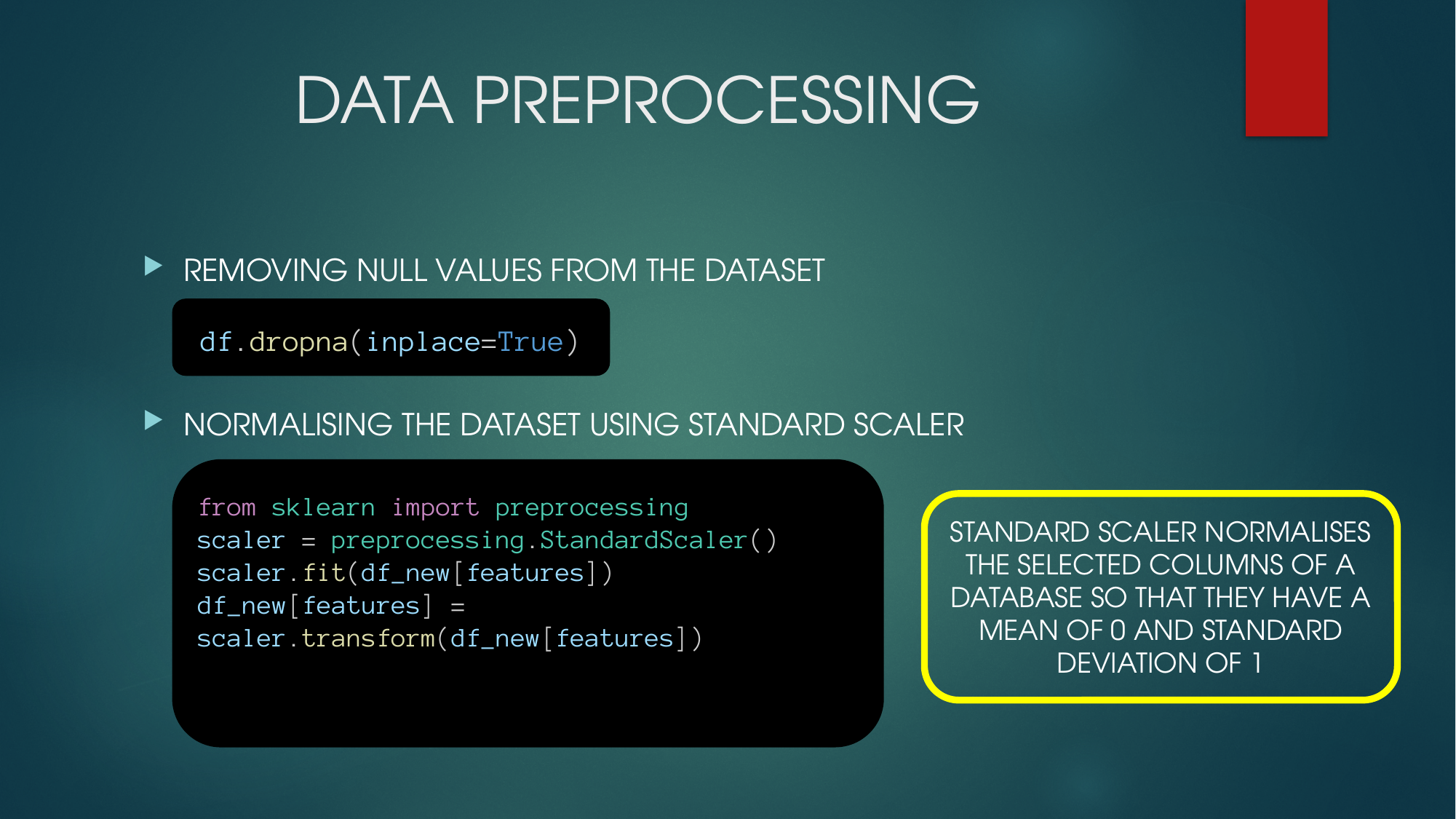

# DATA PREPROCESSING
REMOVING NULL VALUES FROM THE DATASET

NORMALISING THE DATASET USING STANDARD SCALER

df.dropna(inplace=True)

from sklearn import preprocessing
scaler = preprocessing.StandardScaler()
scaler.fit(df_new[features])
df_new[features] = scaler.transform(df_new[features])

STANDARD SCALER NORMALISES THE SELECTED COLUMNS OF A DATABASE SO THAT THEY HAVE A MEAN OF 0 AND STANDARD DEVIATION OF 1